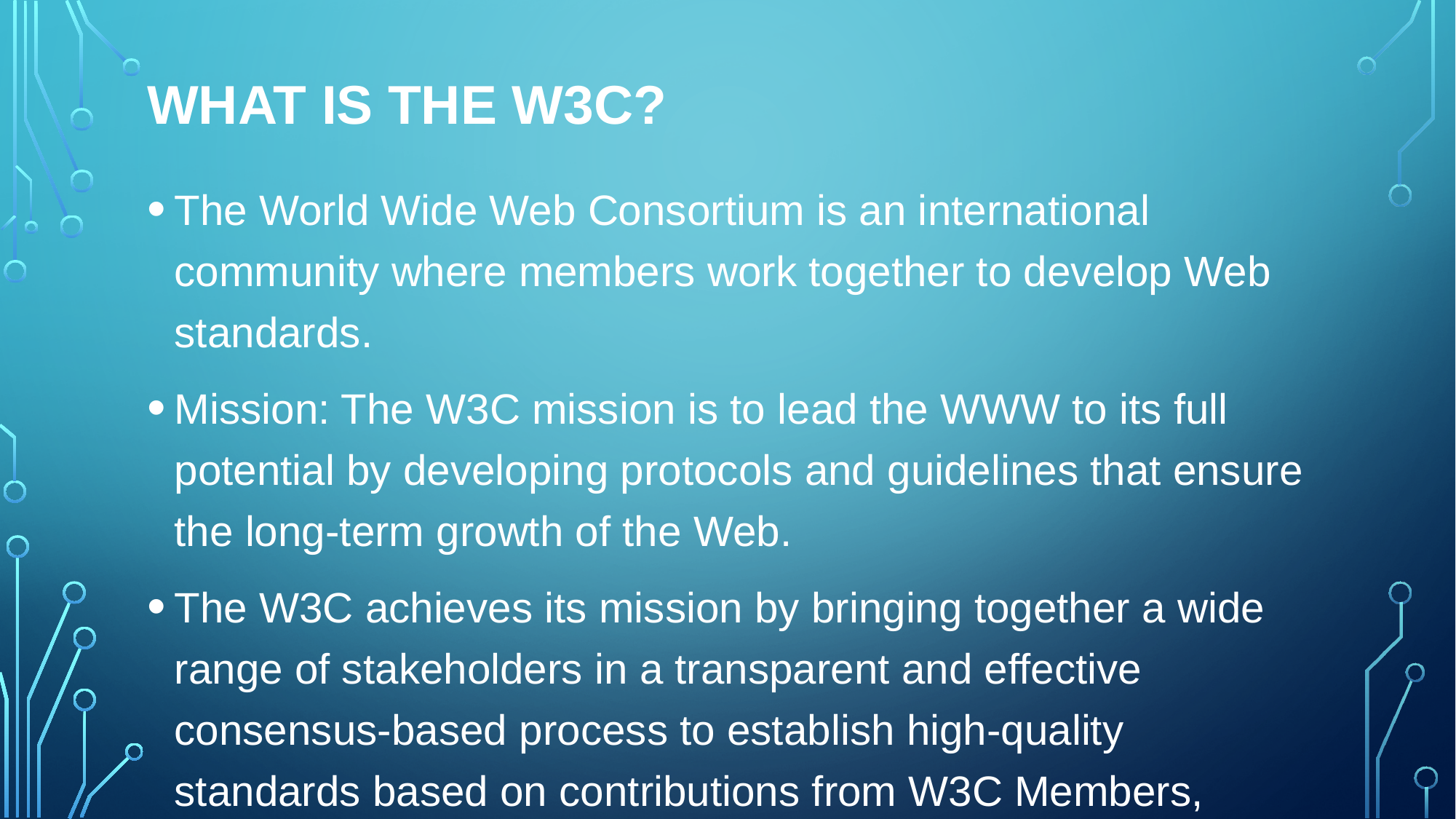

# What is the W3C?
The World Wide Web Consortium is an international community where members work together to develop Web standards.
Mission: The W3C mission is to lead the WWW to its full potential by developing protocols and guidelines that ensure the long-term growth of the Web.
The W3C achieves its mission by bringing together a wide range of stakeholders in a transparent and effective consensus-based process to establish high-quality standards based on contributions from W3C Members, employees, and the general public.